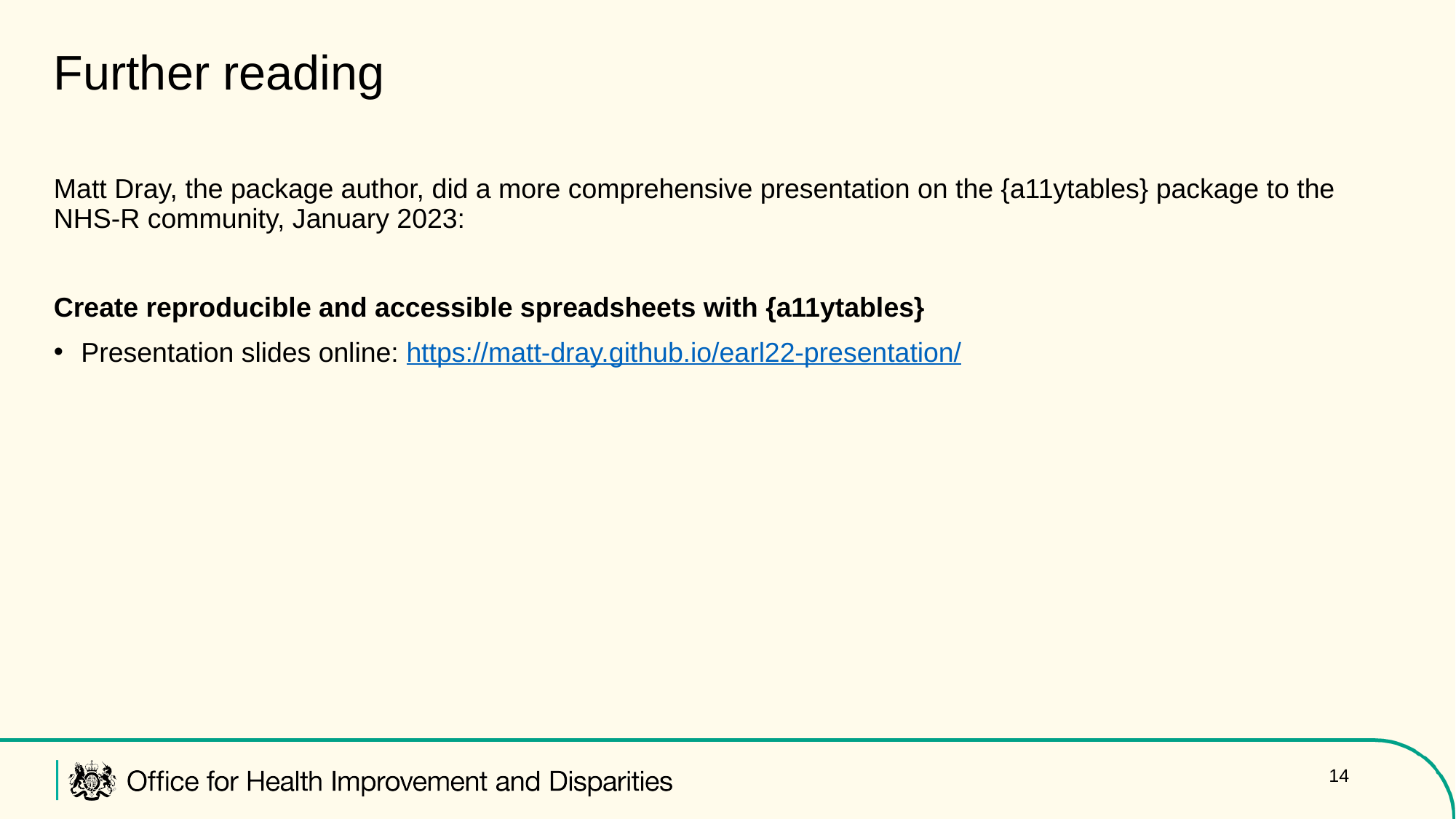

Further reading

Matt Dray, the package author, did a more comprehensive presentation on the {a11ytables} package to the NHS-R community, January 2023:

Create reproducible and accessible spreadsheets with {a11ytables}
Presentation slides online: https://matt-dray.github.io/earl22-presentation/

14